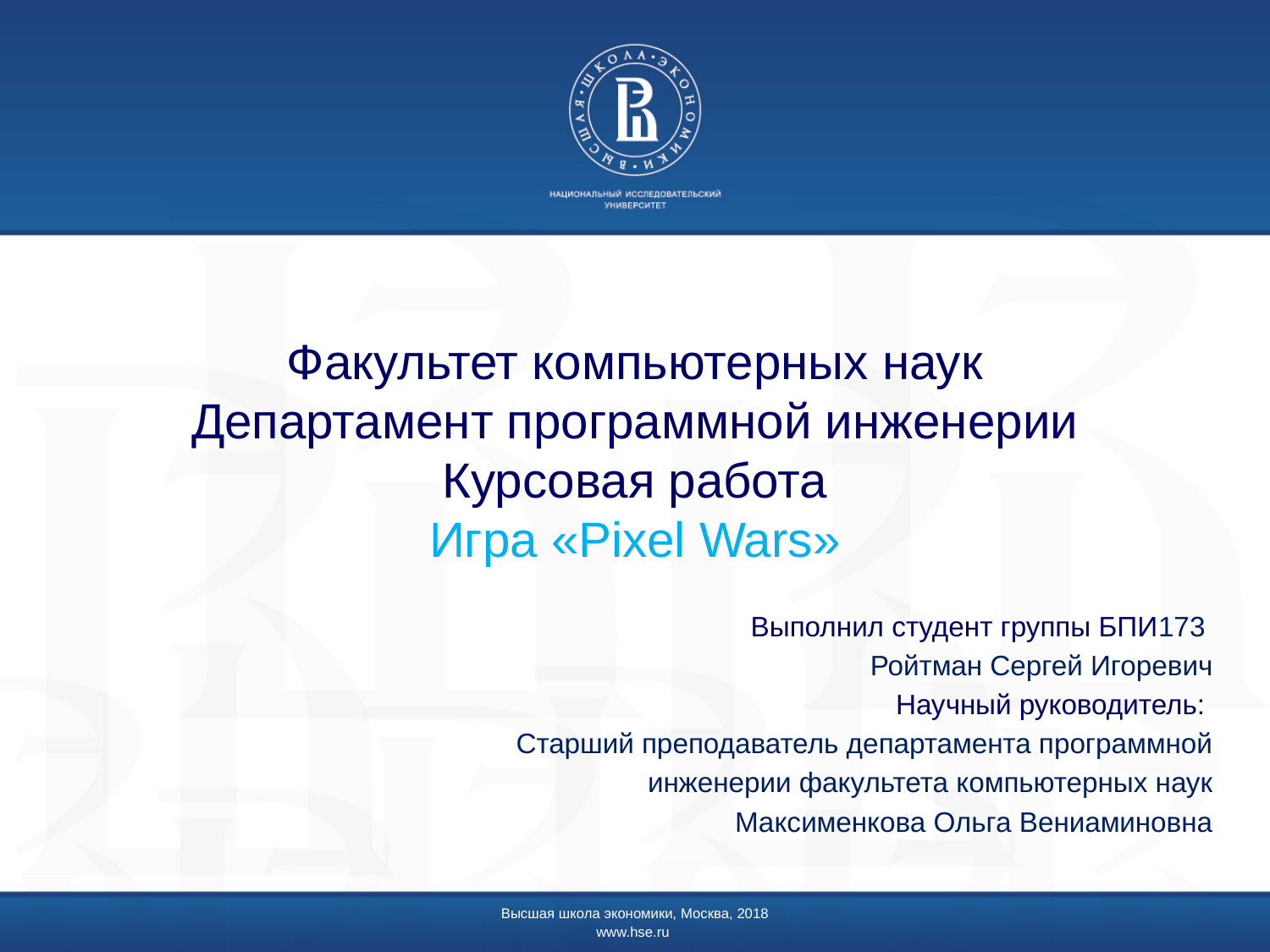

# Факультет компьютерных наук Департамент программной инженерии Курсовая работа Игра «Pixel Wars»
Выполнил студент группы БПИ173
Ройтман Сергей Игоревич
Научный руководитель:
Старший преподаватель департамента программной
инженерии факультета компьютерных наук
Максименкова Ольга Вениаминовна
1
Высшая школа экономики, Москва, 2018
www.hse.ru